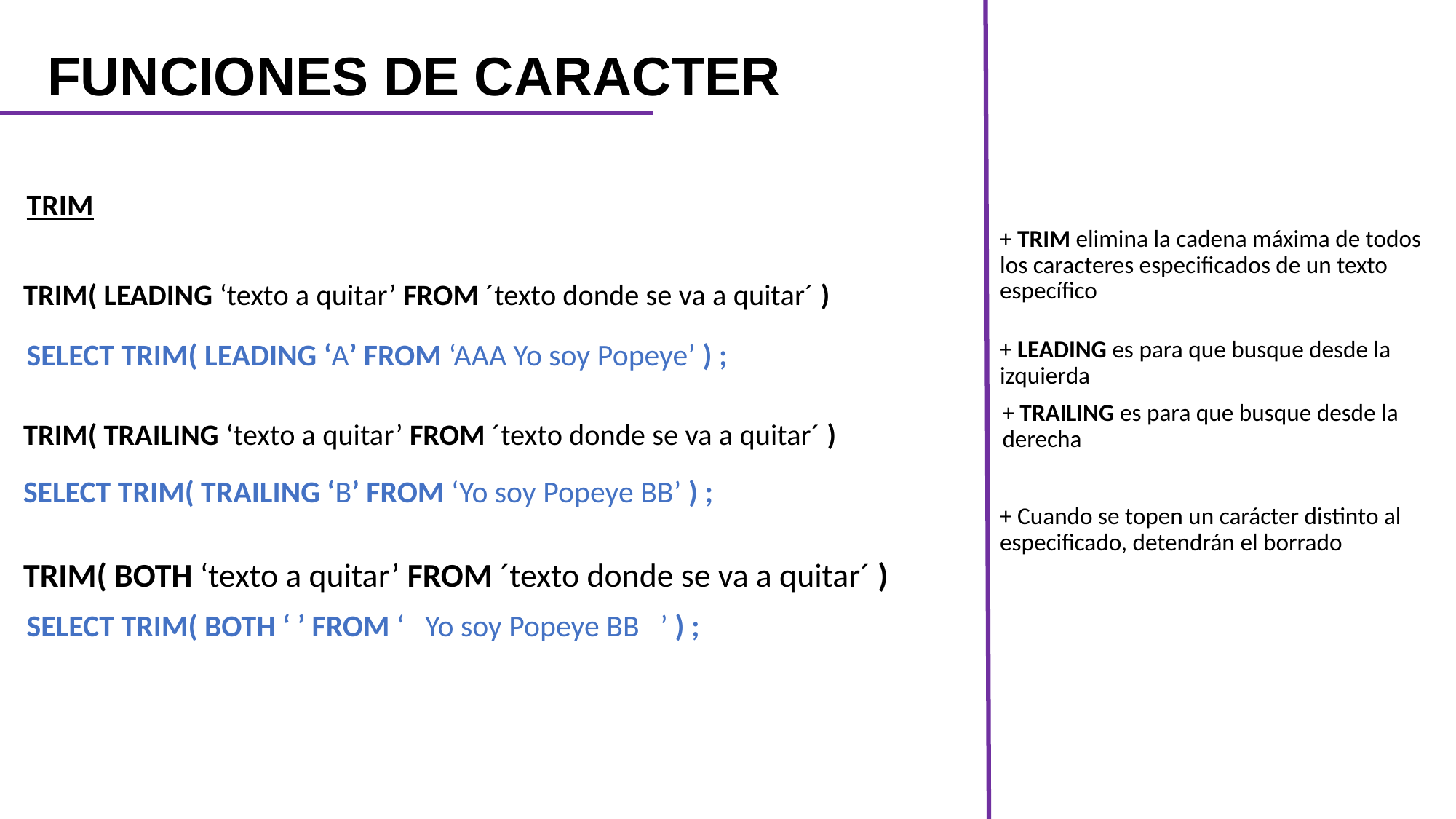

# FUNCIONES DE CARACTER
TRIM
+ TRIM elimina la cadena máxima de todos los caracteres especificados de un texto específico
TRIM( LEADING ‘texto a quitar’ FROM ´texto donde se va a quitar´ )
+ LEADING es para que busque desde la izquierda
SELECT TRIM( LEADING ‘A’ FROM ‘AAA Yo soy Popeye’ ) ;
+ TRAILING es para que busque desde la derecha
TRIM( TRAILING ‘texto a quitar’ FROM ´texto donde se va a quitar´ )
SELECT TRIM( TRAILING ‘B’ FROM ‘Yo soy Popeye BB’ ) ;
+ Cuando se topen un carácter distinto al especificado, detendrán el borrado
TRIM( BOTH ‘texto a quitar’ FROM ´texto donde se va a quitar´ )
SELECT TRIM( BOTH ‘ ’ FROM ‘   Yo soy Popeye BB   ’ ) ;